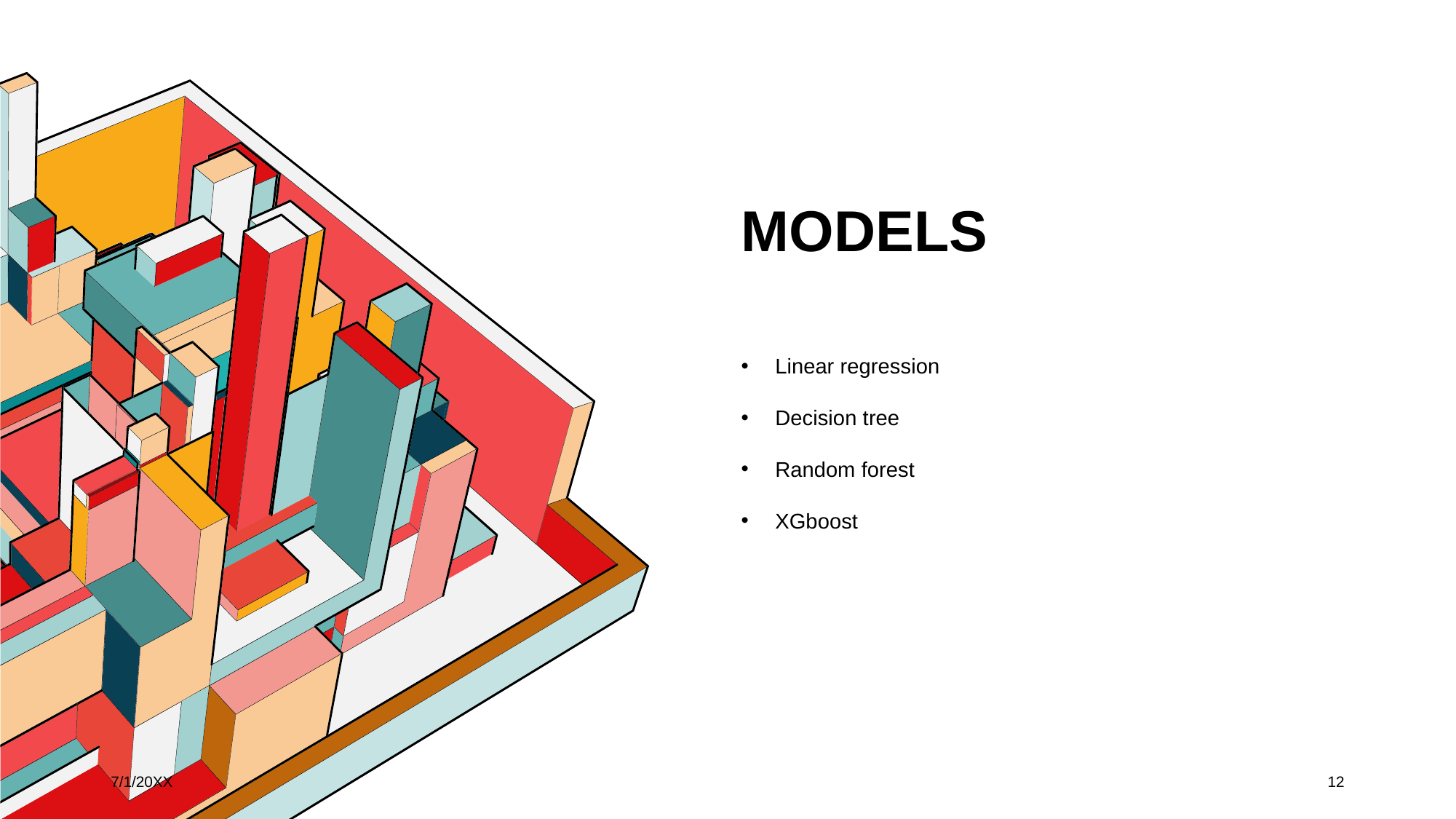

# Models
Linear regression
Decision tree
Random forest
XGboost
7/1/20XX
12